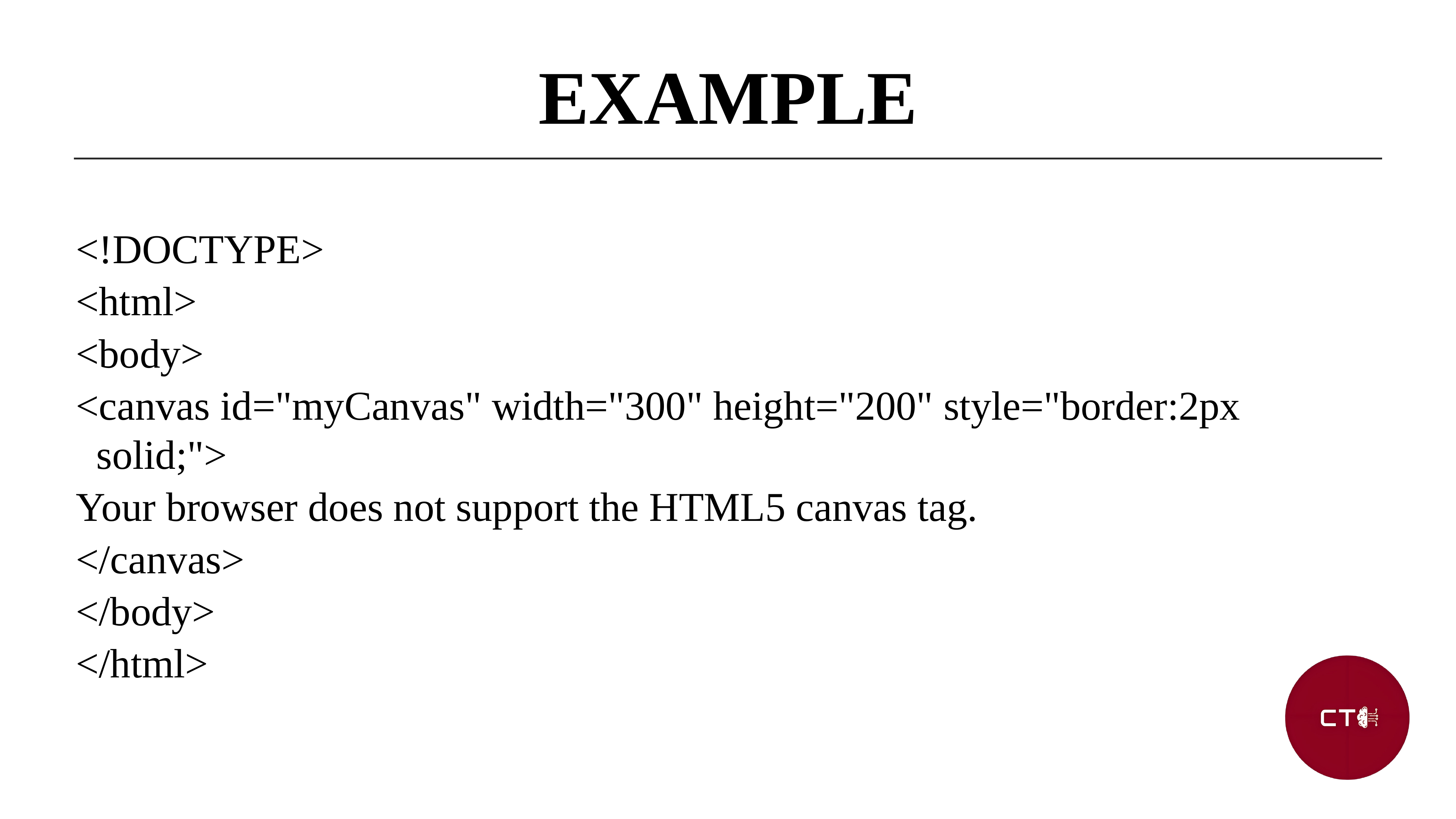

EXAMPLE
<!DOCTYPE>
<html>
<body>
<canvas id="myCanvas" width="300" height="200" style="border:2px solid;">
Your browser does not support the HTML5 canvas tag.
</canvas>
</body>
</html>